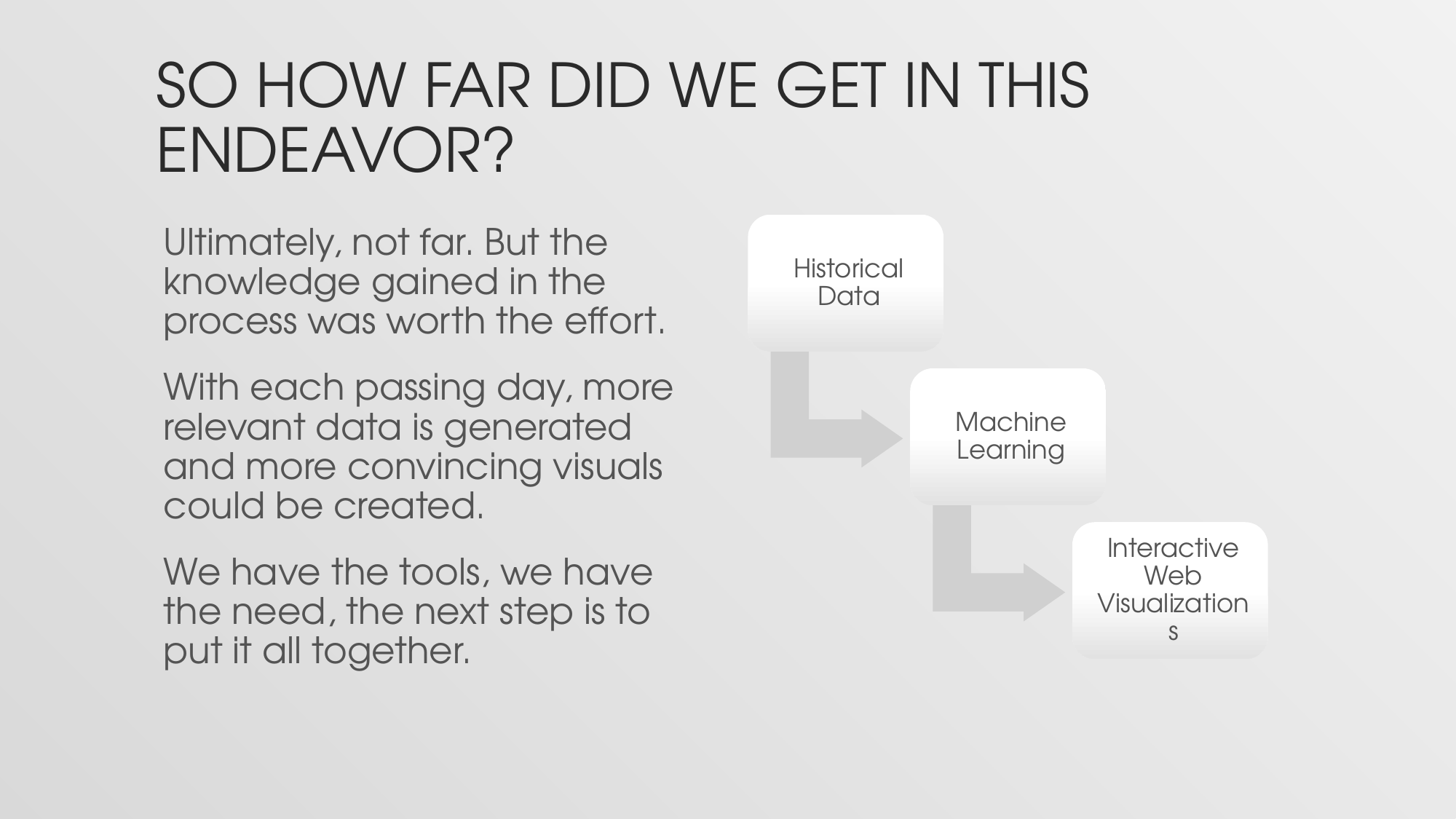

# So how far did we get in this endeavor?
Historical Data

Machine Learning

Interactive Web Visualizations

Ultimately, not far. But the knowledge gained in the process was worth the effort.
With each passing day, more relevant data is generated and more convincing visuals could be created.
We have the tools, we have the need, the next step is to put it all together.